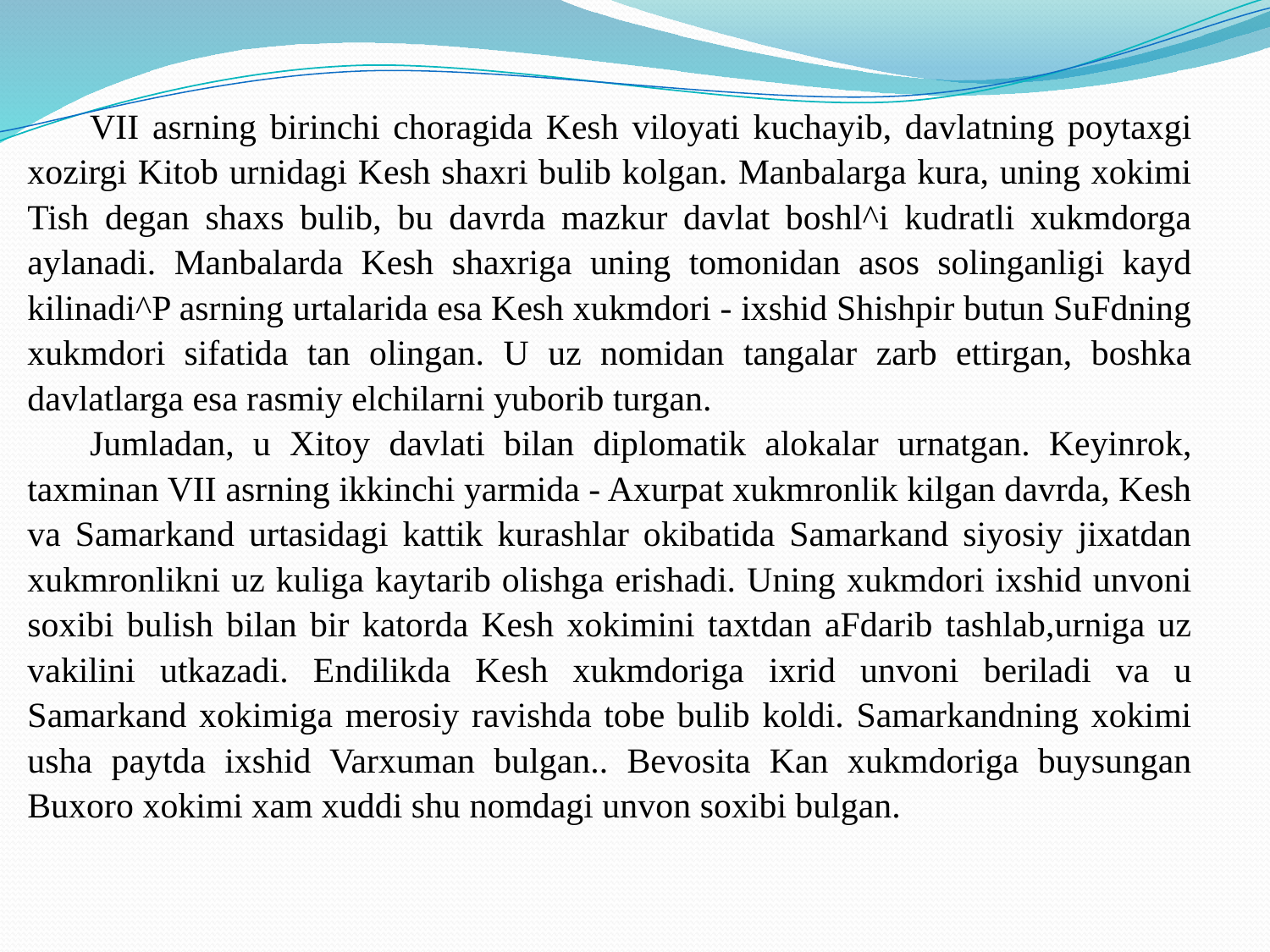

VII asrning birinchi choragida Kesh viloyati kuchayib, davlatning poytaxgi xozirgi Kitob urnidagi Kesh shaxri bulib kolgan. Manbalarga kura, uning xokimi Tish degan shaxs bulib, bu davrda mazkur davlat boshl^i kudratli xukmdorga aylanadi. Manbalarda Kesh shaxriga uning tomonidan asos solinganligi kayd kilinadi^P asrning urtalarida esa Kesh xukmdori - ixshid Shishpir butun SuFdning xukmdori sifatida tan olingan. U uz nomidan tangalar zarb ettirgan, boshka davlatlarga esa rasmiy elchilarni yuborib turgan.
Jumladan, u Xitoy davlati bilan diplomatik alokalar urnatgan. Keyinrok, taxminan VII asrning ikkinchi yarmida - Axurpat xukmronlik kilgan davrda, Kesh va Samarkand urtasidagi kattik kurashlar okibatida Samarkand siyosiy jixatdan xukmronlikni uz kuliga kaytarib olishga erishadi. Uning xukmdori ixshid unvoni soxibi bulish bilan bir katorda Kesh xokimini taxtdan aFdarib tashlab,urniga uz vakilini utkazadi. Endilikda Kesh xukmdoriga ixrid unvoni beriladi va u Samarkand xokimiga merosiy ravishda tobe bulib koldi. Samarkandning xokimi usha paytda ixshid Varxuman bulgan.. Bevosita Kan xukmdoriga buysungan Buxoro xokimi xam xuddi shu nomdagi unvon soxibi bulgan.